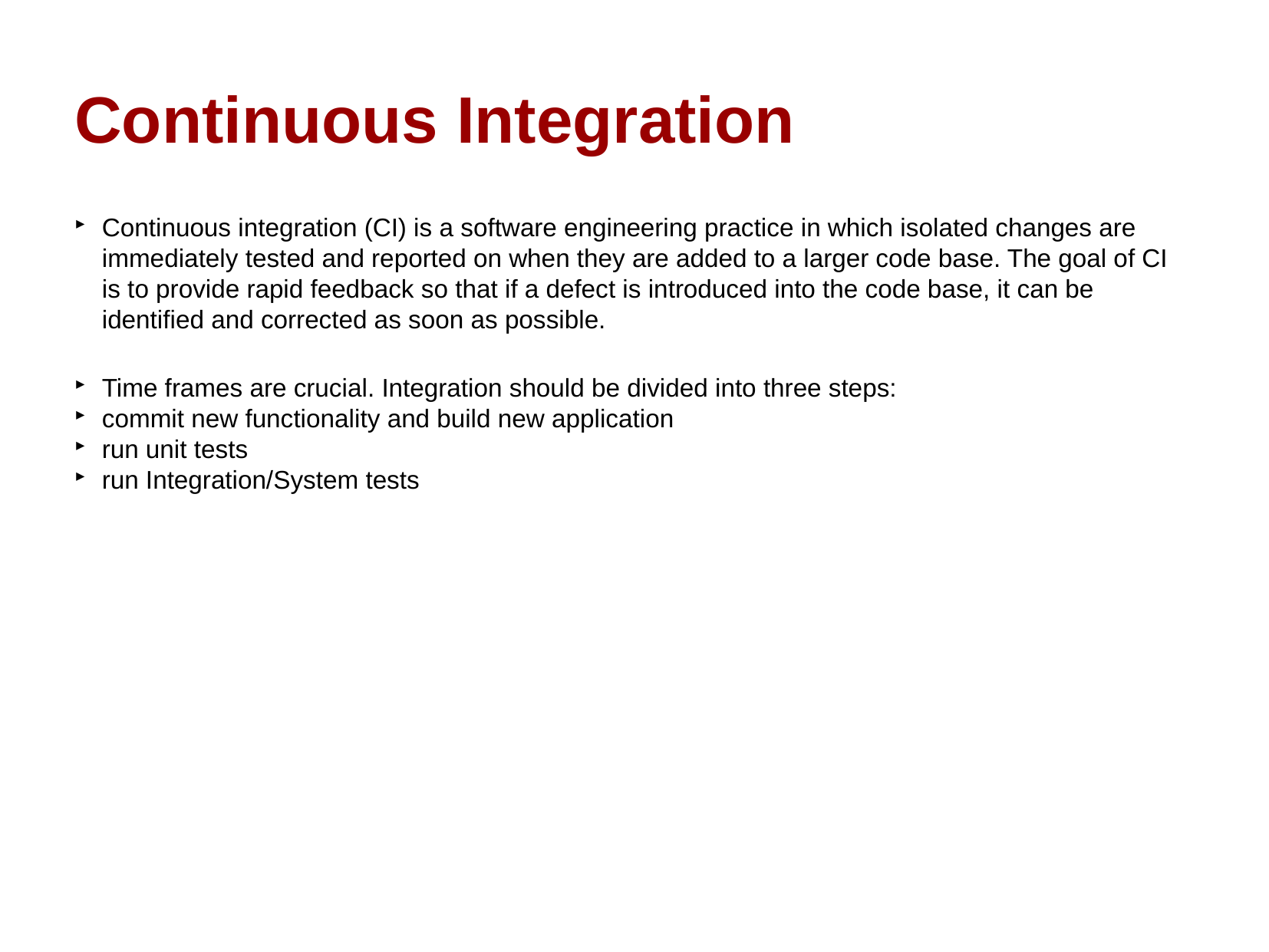

Continuous Integration
Continuous integration (CI) is a software engineering practice in which isolated changes are immediately tested and reported on when they are added to a larger code base. The goal of CI is to provide rapid feedback so that if a defect is introduced into the code base, it can be identified and corrected as soon as possible.

Time frames are crucial. Integration should be divided into three steps:
commit new functionality and build new application
run unit tests
run Integration/System tests